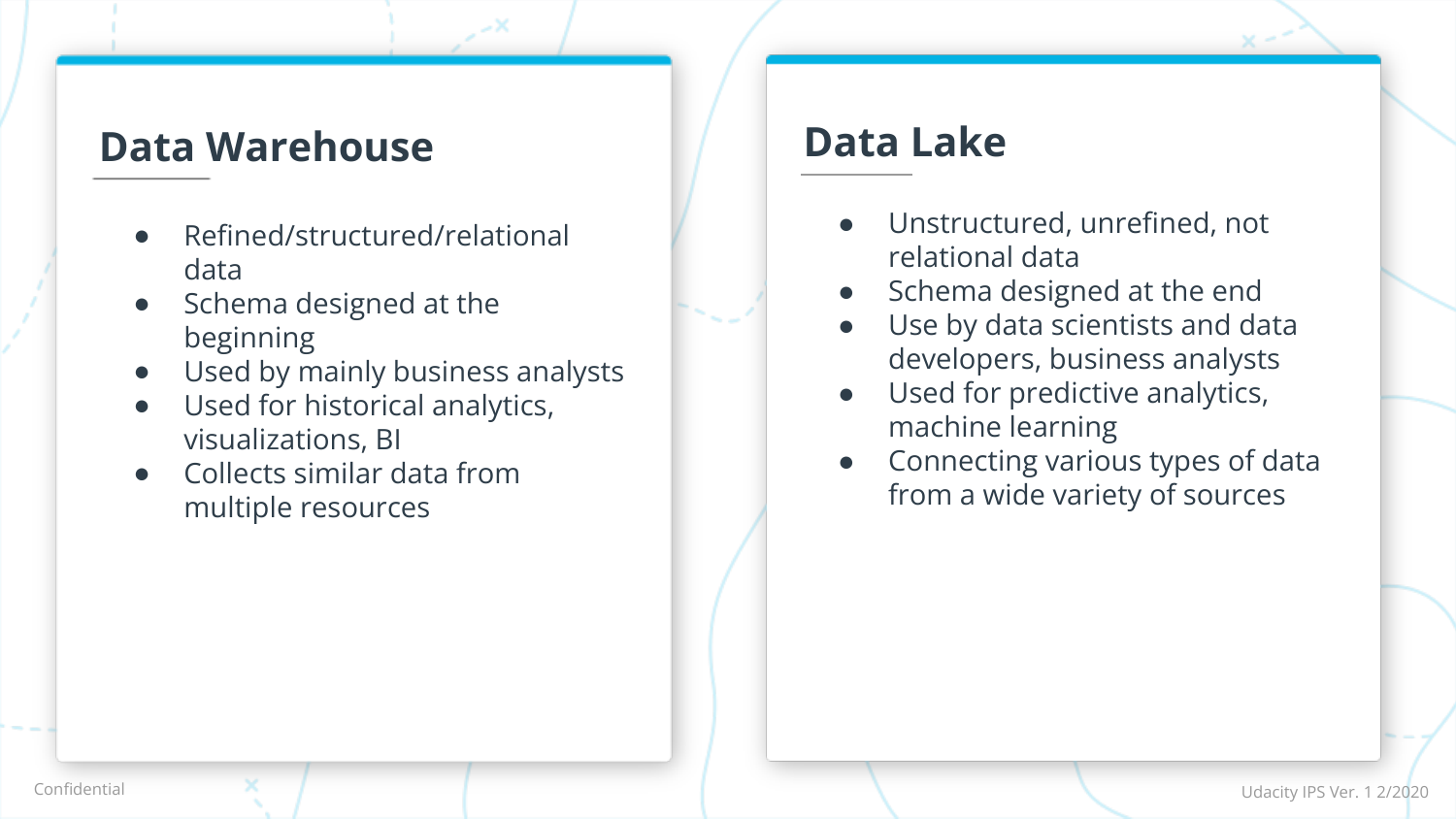

Data Lake
# Data Warehouse
Unstructured, unrefined, not relational data
Schema designed at the end
Use by data scientists and data developers, business analysts
Used for predictive analytics, machine learning
Connecting various types of data from a wide variety of sources
Refined/structured/relational data
Schema designed at the beginning
Used by mainly business analysts
Used for historical analytics, visualizations, BI
Collects similar data from multiple resources
Udacity IPS Ver. 1 2/2020